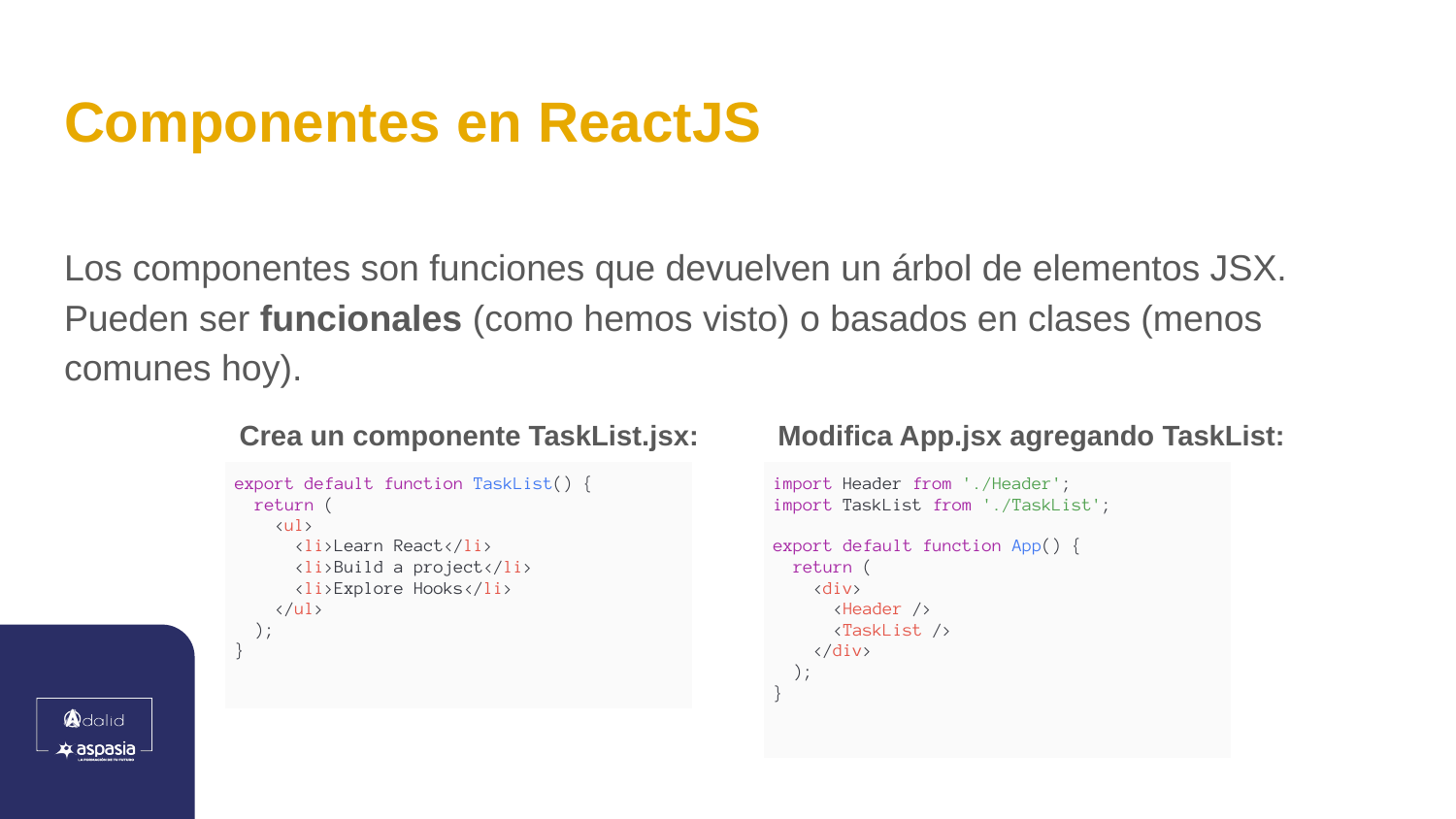

# Componentes en ReactJS
Los componentes son funciones que devuelven un árbol de elementos JSX. Pueden ser funcionales (como hemos visto) o basados en clases (menos comunes hoy).

Crea un componente TaskList.jsx:
Modifica App.jsx agregando TaskList:
| export default function TaskList() { return ( <ul> <li>Learn React</li> <li>Build a project</li> <li>Explore Hooks</li> </ul> ); } |
| --- |
| import Header from './Header'; import TaskList from './TaskList'; export default function App() { return ( <div> <Header /> <TaskList /> </div> ); } |
| --- |